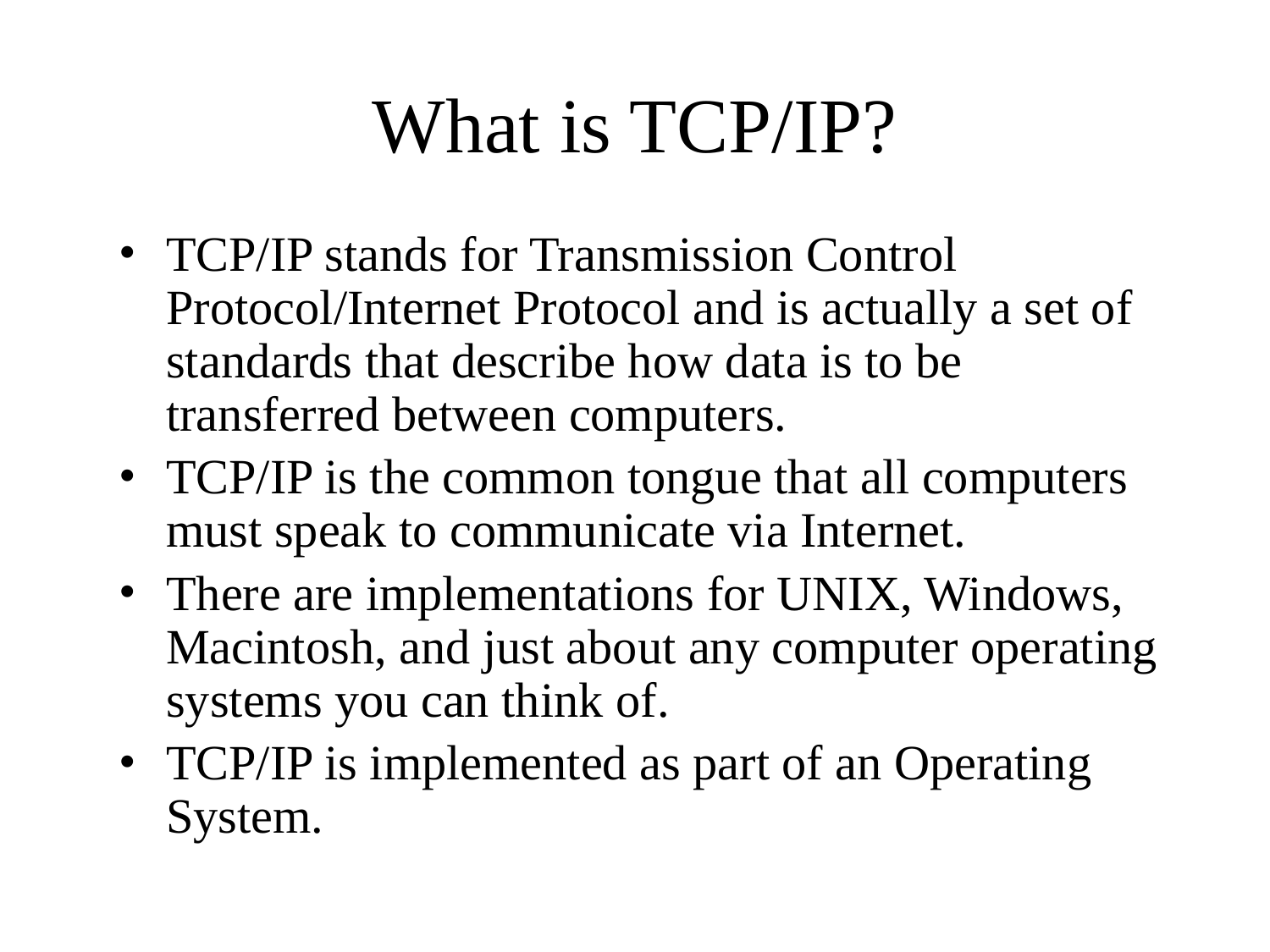

# What is TCP/IP?
TCP/IP stands for Transmission Control Protocol/Internet Protocol and is actually a set of standards that describe how data is to be transferred between computers.
TCP/IP is the common tongue that all computers must speak to communicate via Internet.
There are implementations for UNIX, Windows, Macintosh, and just about any computer operating systems you can think of.
TCP/IP is implemented as part of an Operating System.